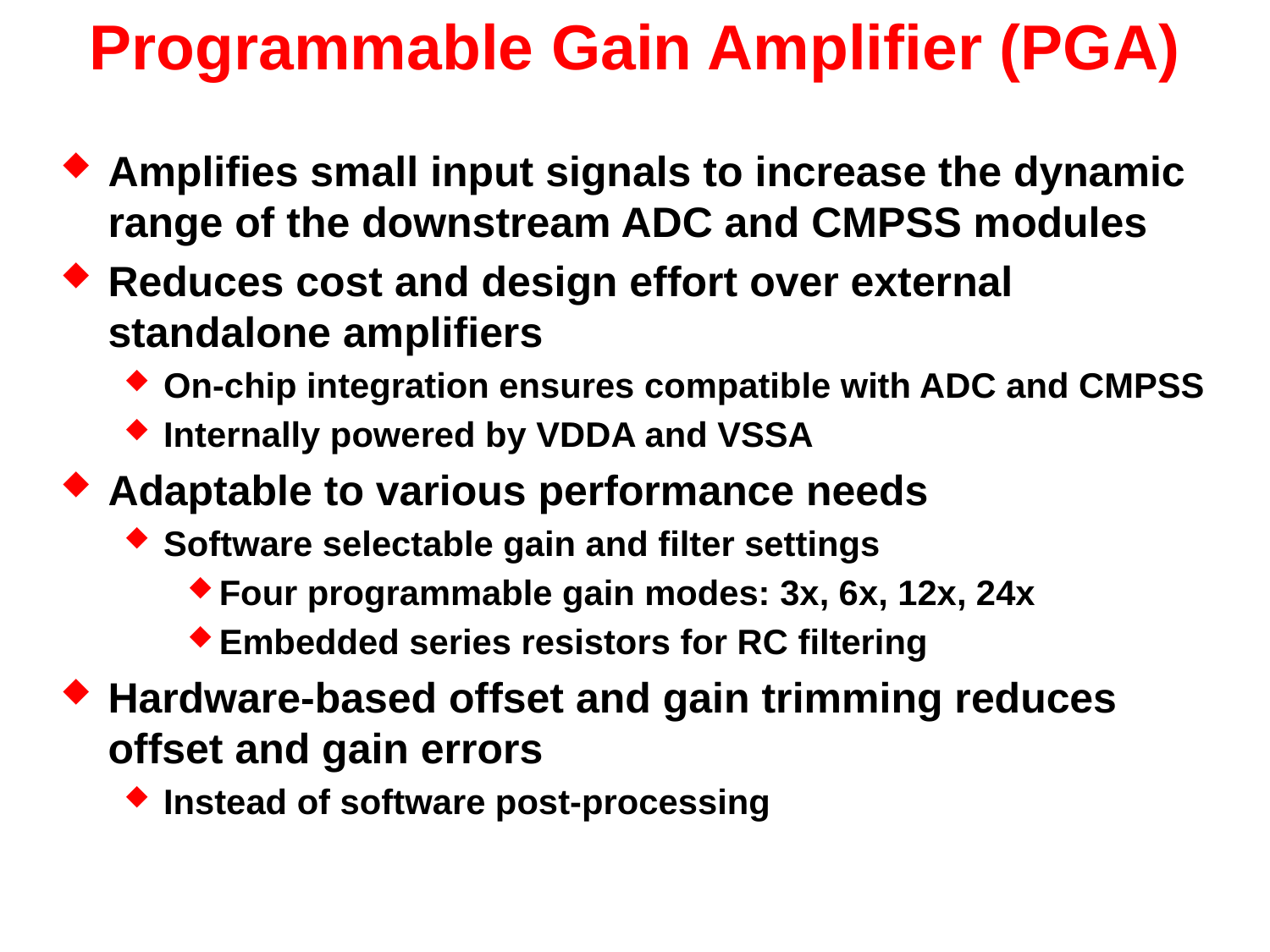

# Programmable Gain Amplifier (PGA)
Amplifies small input signals to increase the dynamic range of the downstream ADC and CMPSS modules
Reduces cost and design effort over external standalone amplifiers
On-chip integration ensures compatible with ADC and CMPSS
Internally powered by VDDA and VSSA
Adaptable to various performance needs
Software selectable gain and filter settings
Four programmable gain modes: 3x, 6x, 12x, 24x
Embedded series resistors for RC filtering
Hardware-based offset and gain trimming reduces offset and gain errors
Instead of software post-processing